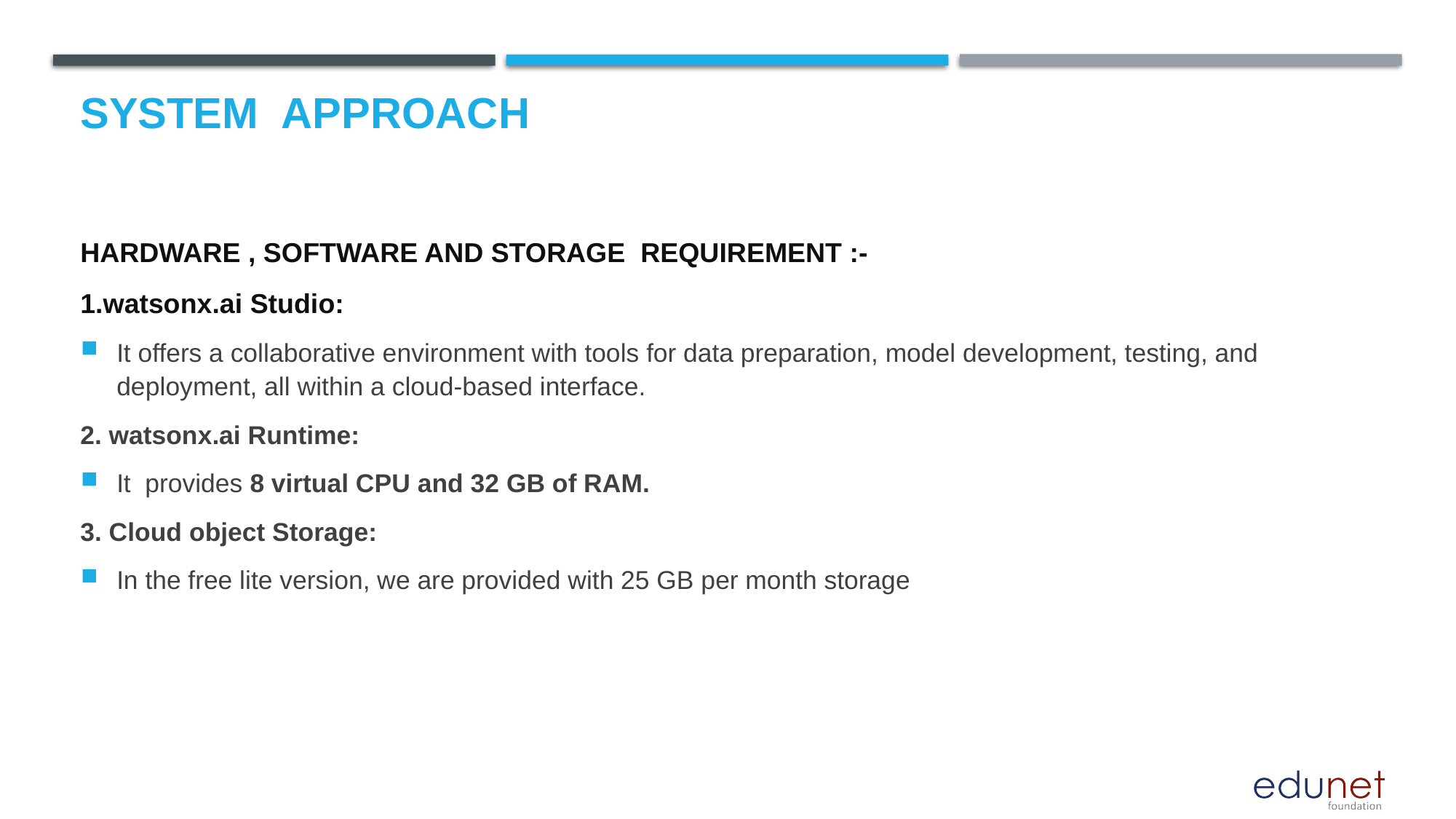

# System  Approach
HARDWARE , SOFTWARE AND STORAGE  REQUIREMENT :-
1.watsonx.ai Studio:
It offers a collaborative environment with tools for data preparation, model development, testing, and deployment, all within a cloud-based interface.
2. watsonx.ai Runtime:
It  provides 8 virtual CPU and 32 GB of RAM.
3. Cloud object Storage:
In the free lite version, we are provided with 25 GB per month storage